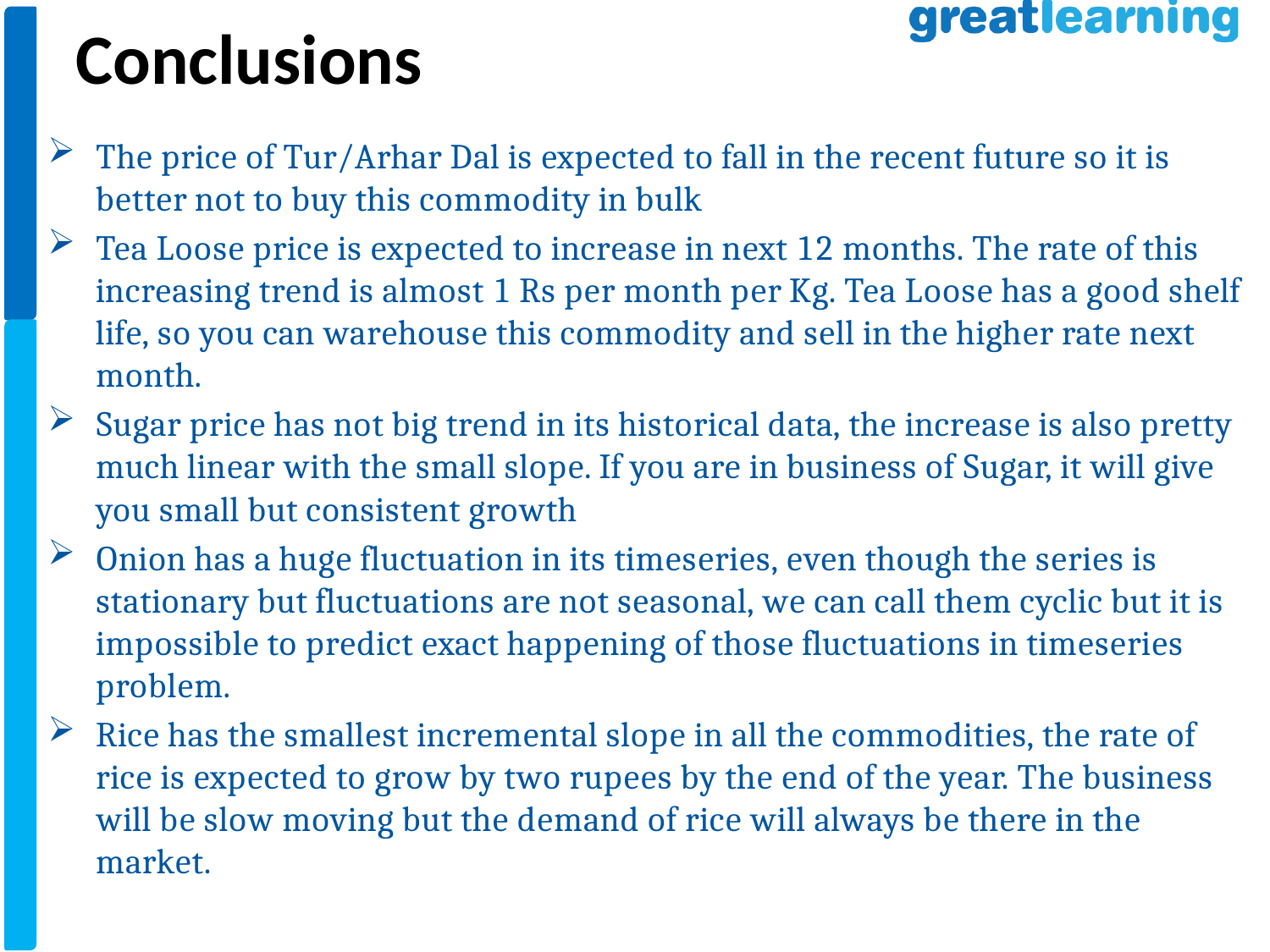

Conclusions

The price of Tur/Arhar Dal is expected to fall in the recent future so it is better not to buy this commodity in bulk
Tea Loose price is expected to increase in next 12 months. The rate of this increasing trend is almost 1 Rs per month per Kg. Tea Loose has a good shelf life, so you can warehouse this commodity and sell in the higher rate next month.
Sugar price has not big trend in its historical data, the increase is also pretty much linear with the small slope. If you are in business of Sugar, it will give you small but consistent growth
Onion has a huge fluctuation in its timeseries, even though the series is stationary but fluctuations are not seasonal, we can call them cyclic but it is impossible to predict exact happening of those fluctuations in timeseries problem.
Rice has the smallest incremental slope in all the commodities, the rate of rice is expected to grow by two rupees by the end of the year. The business will be slow moving but the demand of rice will always be there in the market.